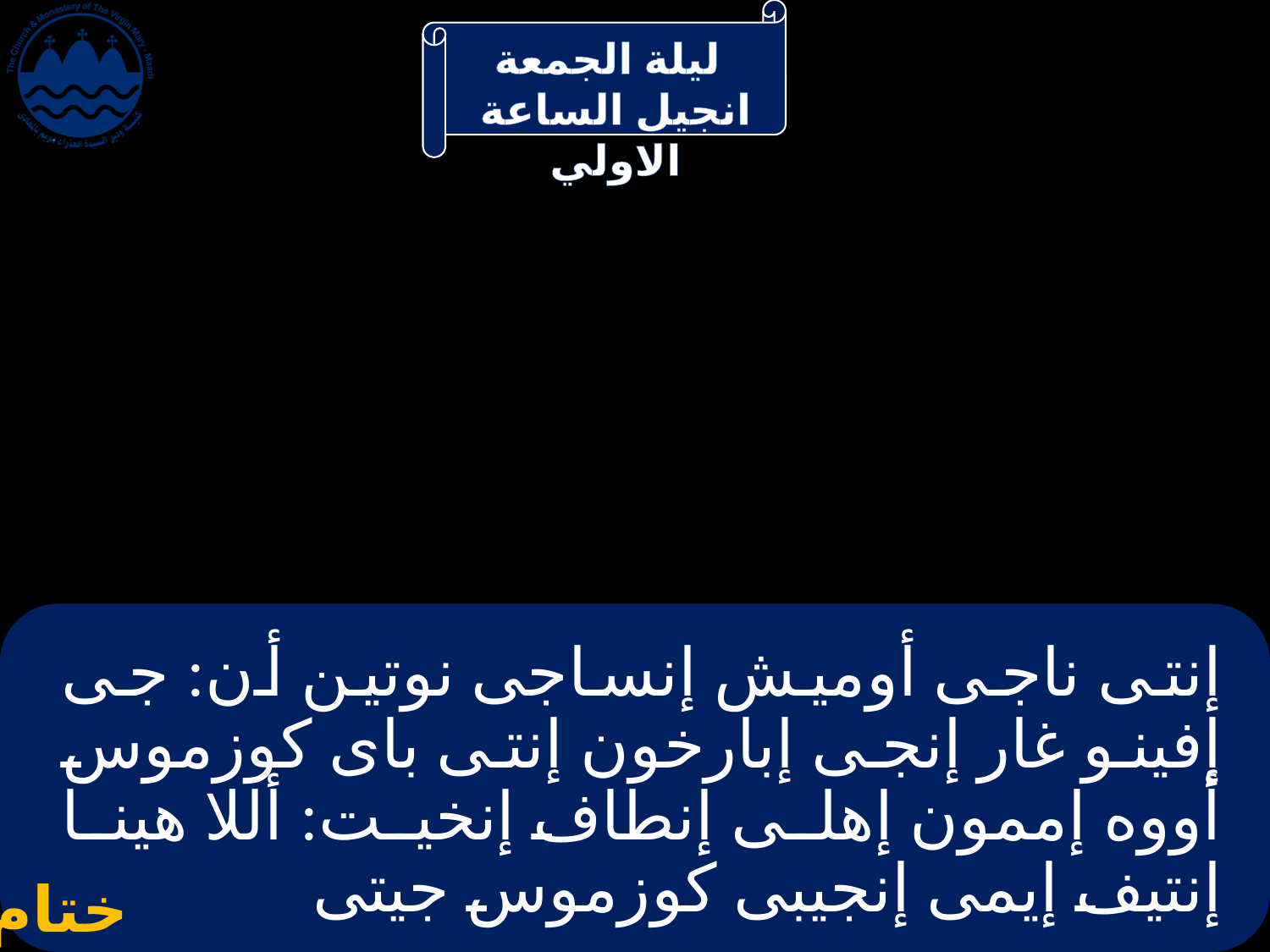

# إنتى ناجى أوميش إنساجى نوتين أن: جى إفينو غار إنجى إبارخون إنتى باى كوزموس أووه إممون إهلى إنطاف إنخيت: أللا هينا إنتيف إيمى إنجيبى كوزموس جيتى
ختام